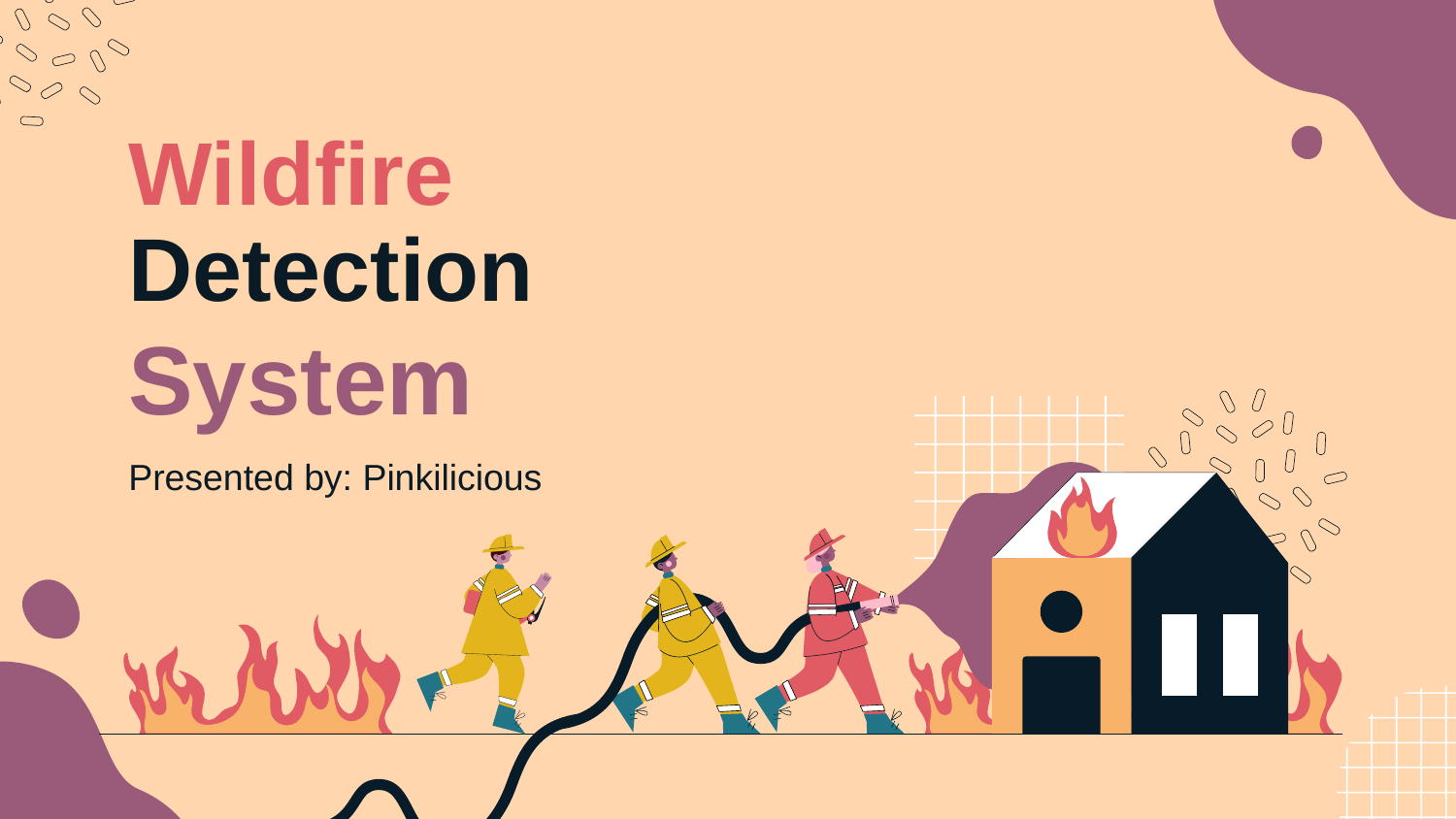

# Wildfire
Detection
System

Presented by: Pinkilicious